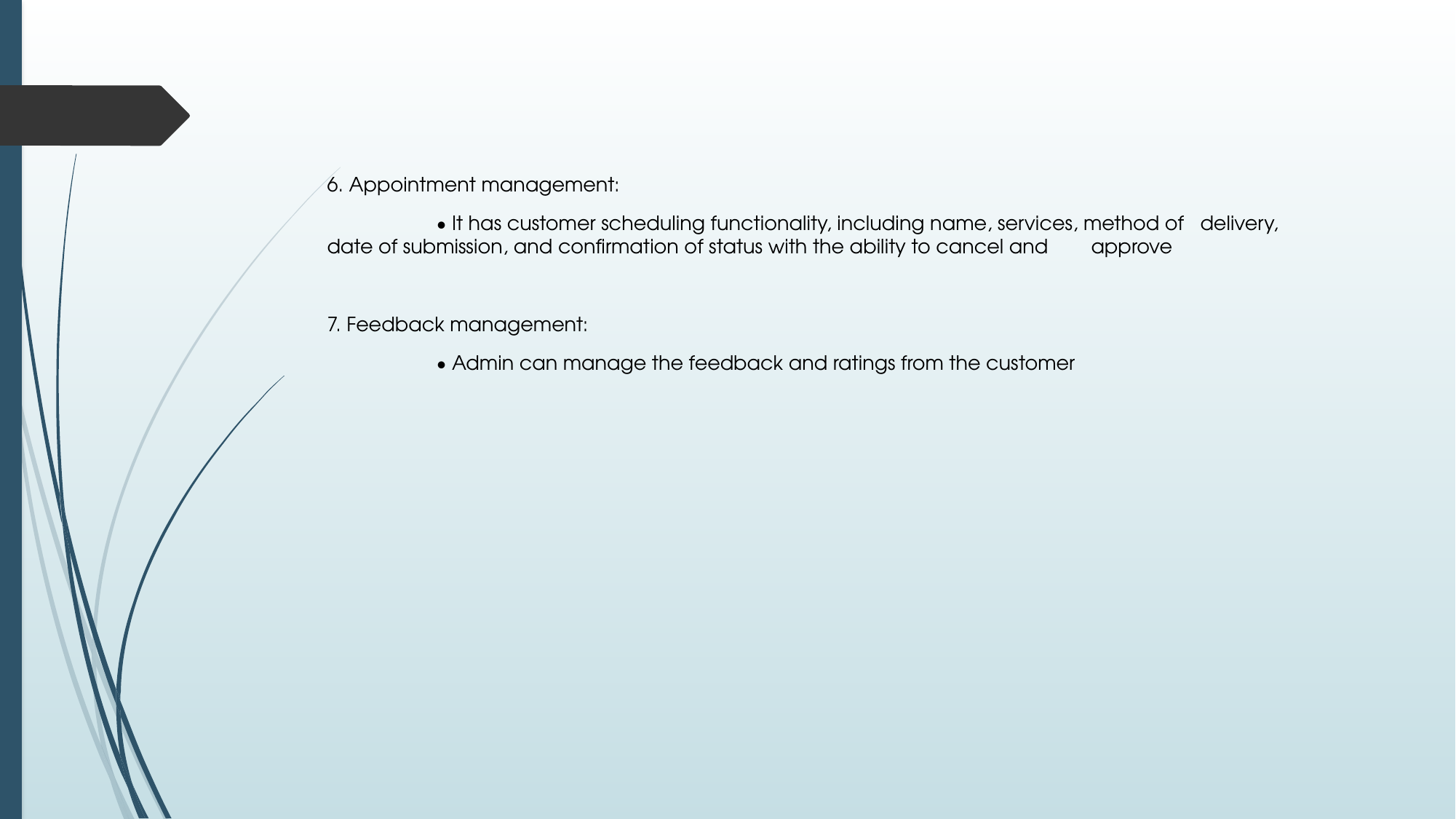

6. Appointment management:
	• It has customer scheduling functionality, including name, services, method of 	delivery, date of submission, and confirmation of status with the ability to cancel and 	approve

7. Feedback management:
	• Admin can manage the feedback and ratings from the customer